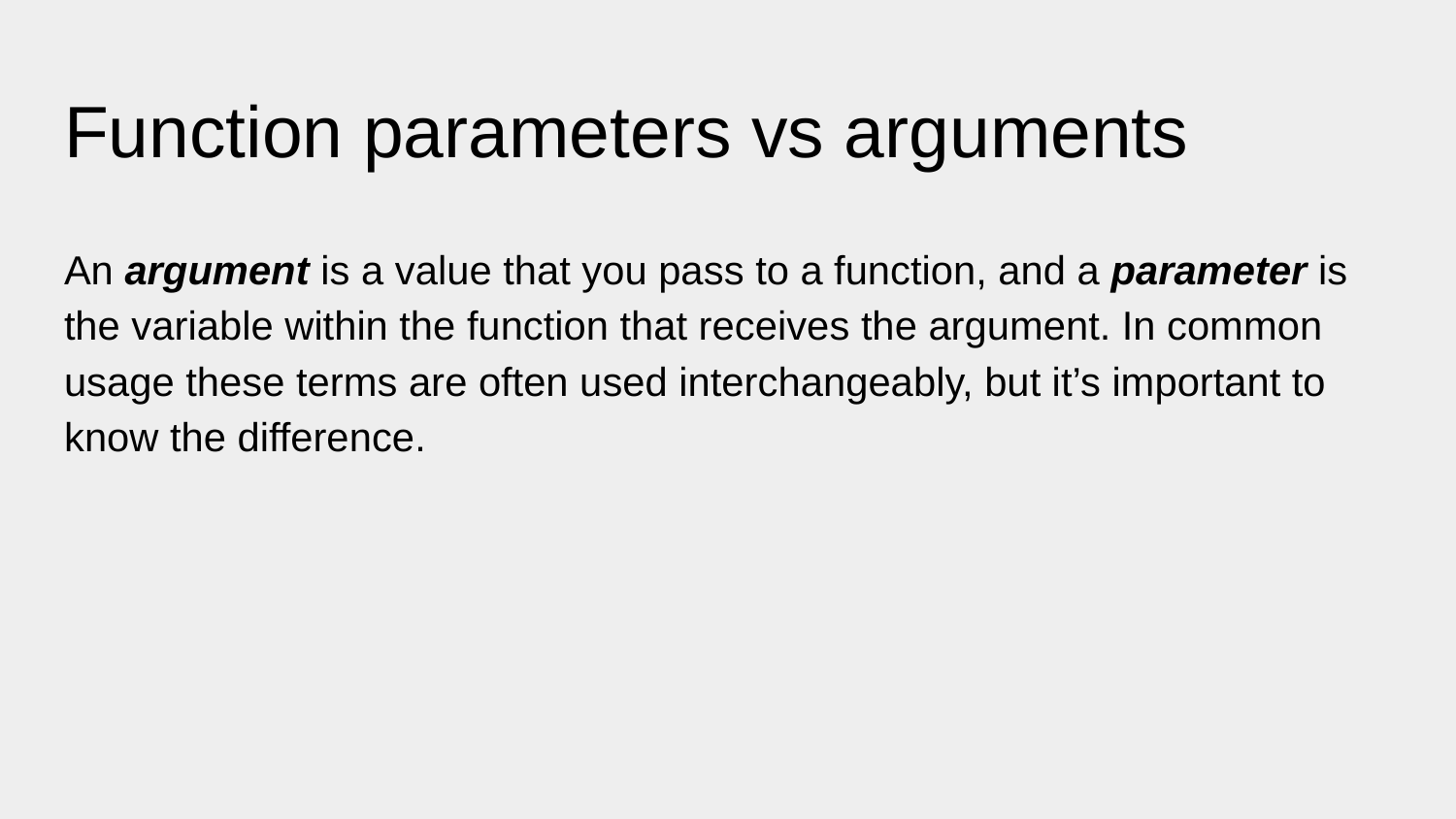

# Function parameters vs arguments
An argument is a value that you pass to a function, and a parameter is the variable within the function that receives the argument. In common usage these terms are often used interchangeably, but it’s important to know the difference.